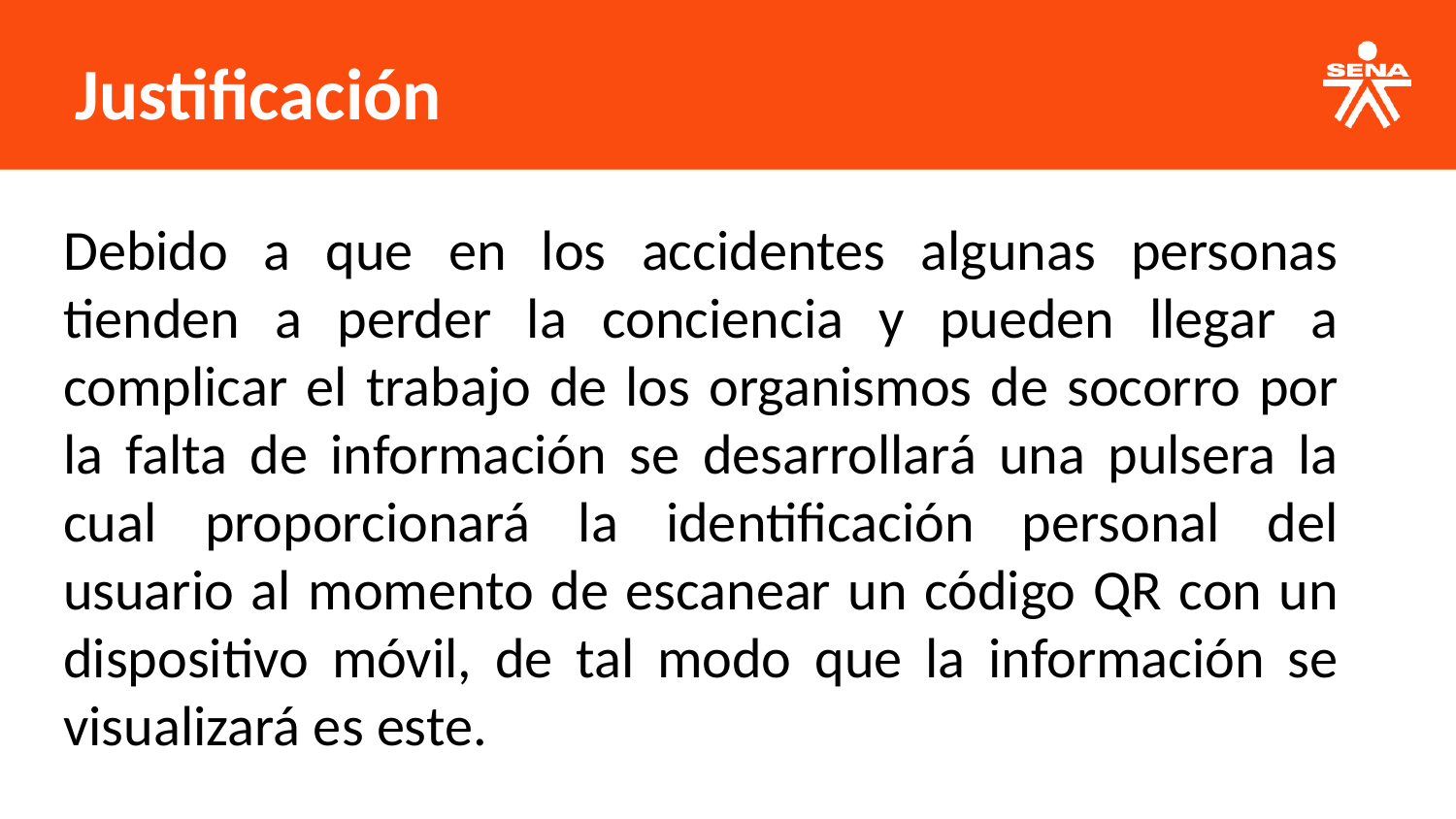

Justificación
Debido a que en los accidentes algunas personas tienden a perder la conciencia y pueden llegar a complicar el trabajo de los organismos de socorro por la falta de información se desarrollará una pulsera la cual proporcionará la identificación personal del usuario al momento de escanear un código QR con un dispositivo móvil, de tal modo que la información se visualizará es este.